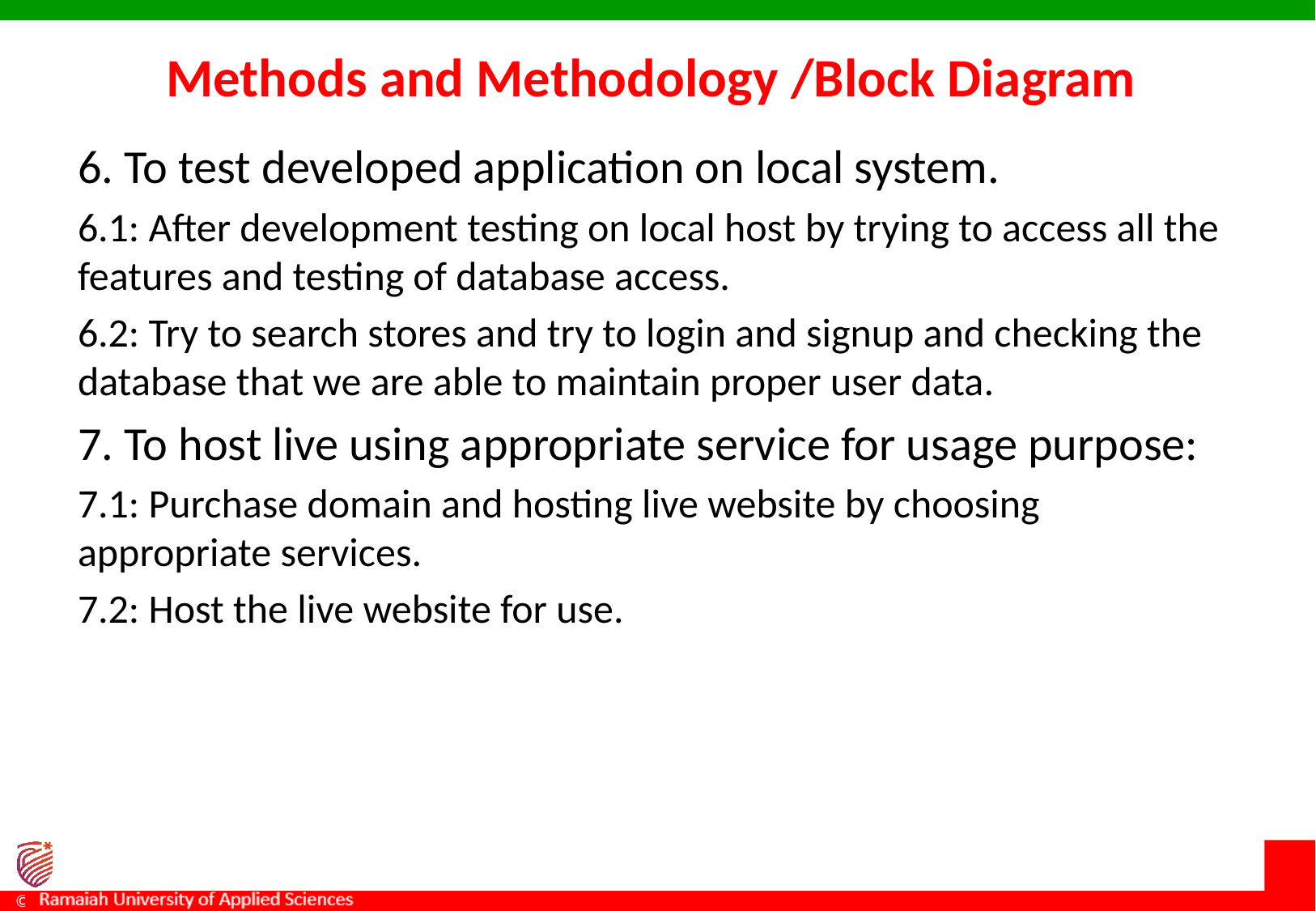

# Methods and Methodology /Block Diagram
6. To test developed application on local system.
6.1: After development testing on local host by trying to access all the features and testing of database access.
6.2: Try to search stores and try to login and signup and checking the database that we are able to maintain proper user data.
7. To host live using appropriate service for usage purpose:
7.1: Purchase domain and hosting live website by choosing appropriate services.
7.2: Host the live website for use.